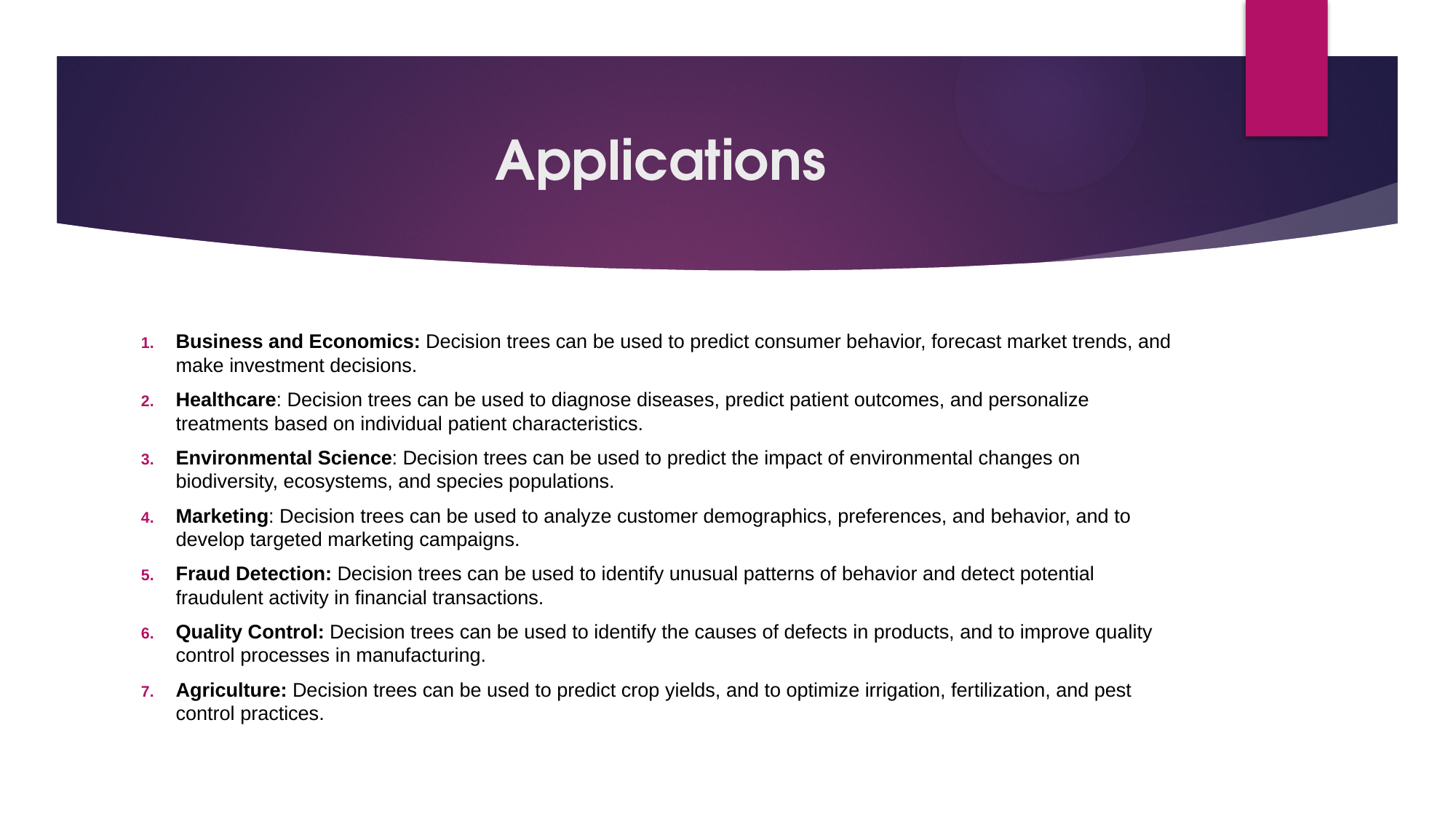

# Applications
Business and Economics: Decision trees can be used to predict consumer behavior, forecast market trends, and make investment decisions.
Healthcare: Decision trees can be used to diagnose diseases, predict patient outcomes, and personalize treatments based on individual patient characteristics.
Environmental Science: Decision trees can be used to predict the impact of environmental changes on biodiversity, ecosystems, and species populations.
Marketing: Decision trees can be used to analyze customer demographics, preferences, and behavior, and to develop targeted marketing campaigns.
Fraud Detection: Decision trees can be used to identify unusual patterns of behavior and detect potential fraudulent activity in financial transactions.
Quality Control: Decision trees can be used to identify the causes of defects in products, and to improve quality control processes in manufacturing.
Agriculture: Decision trees can be used to predict crop yields, and to optimize irrigation, fertilization, and pest control practices.